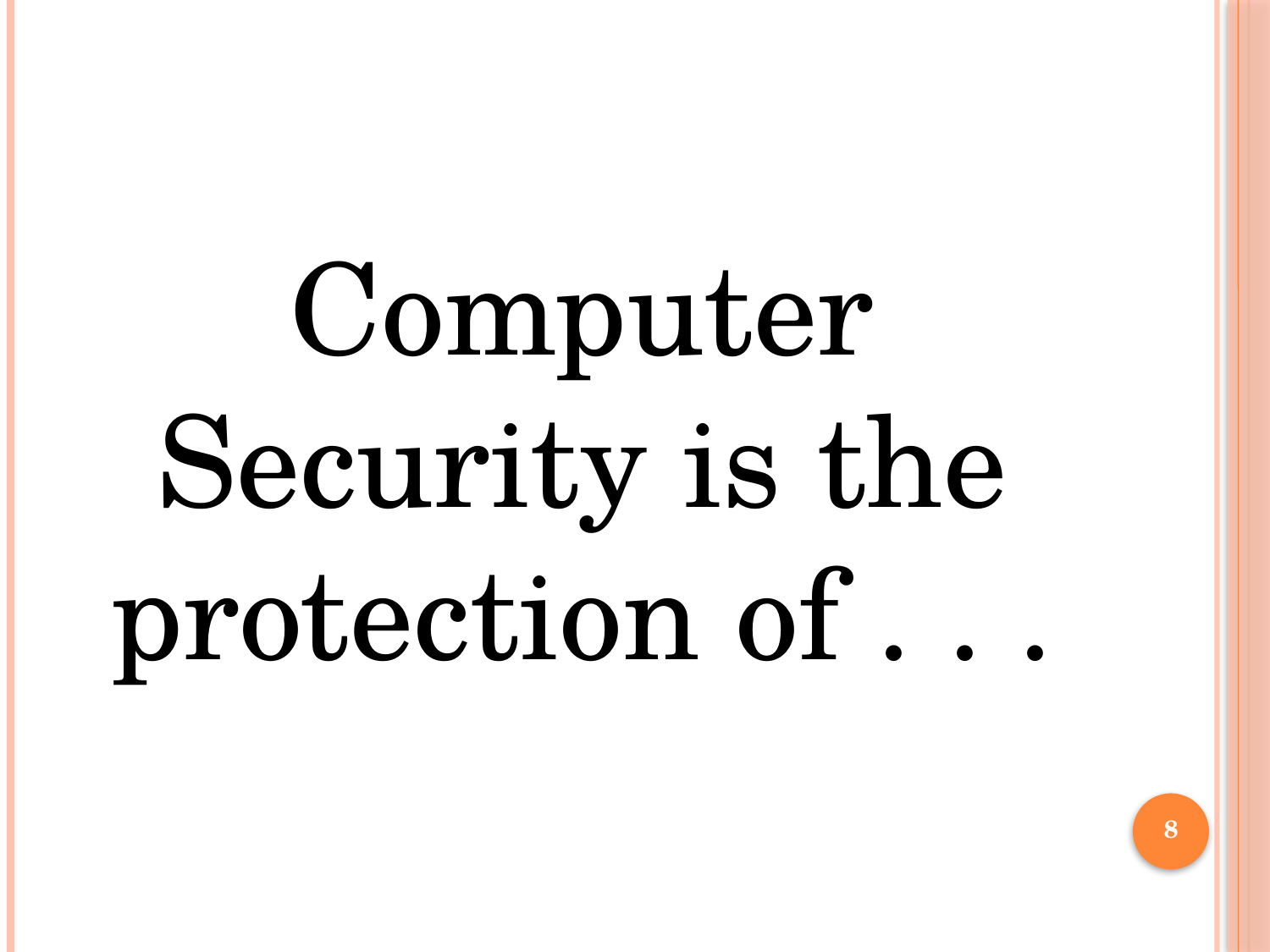

#
Computer Security is the protection of . . .
8